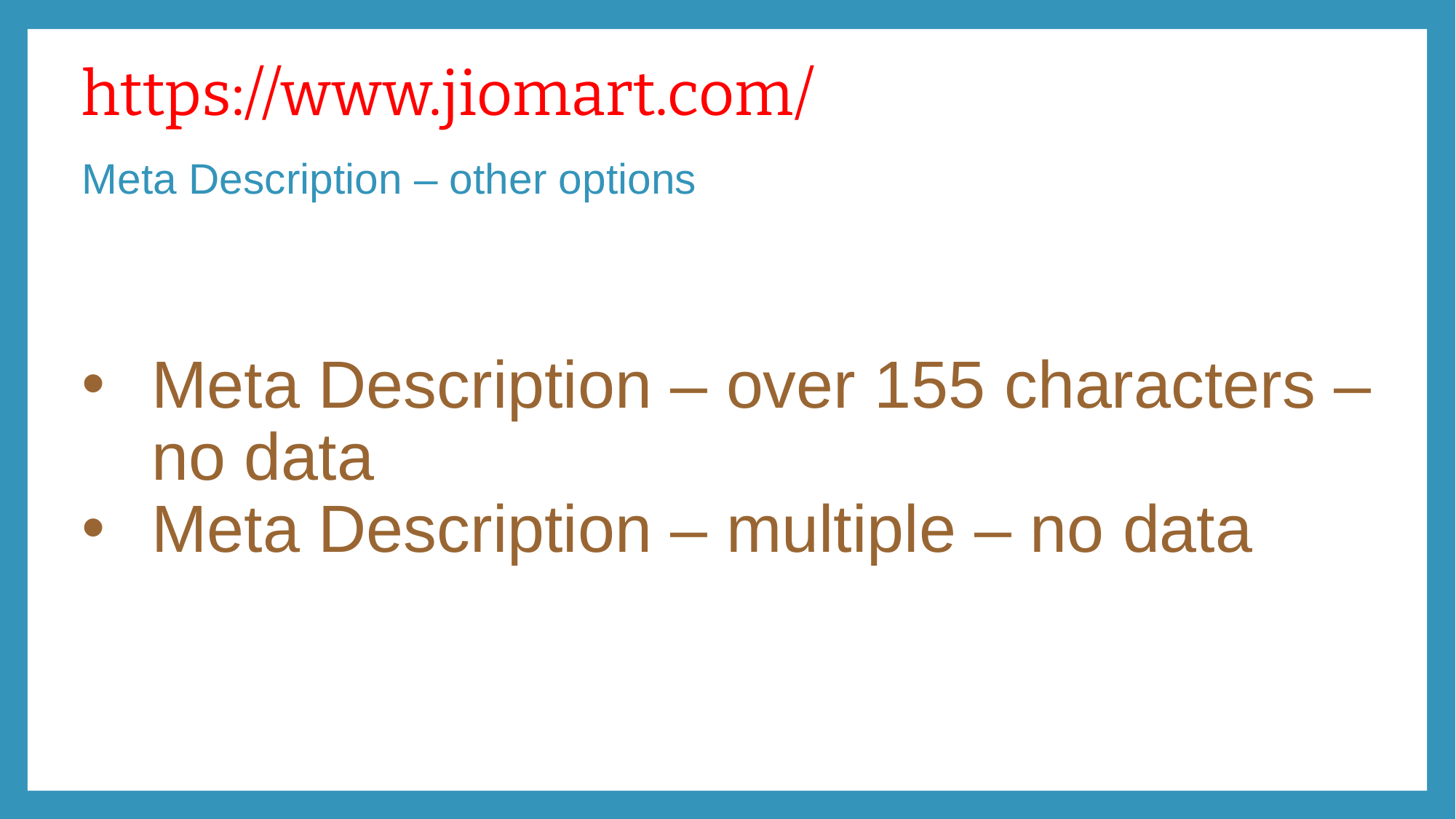

# https://www.jiomart.com/
Meta Description – other options
Meta Description – over 155 characters – no data
Meta Description – multiple – no data